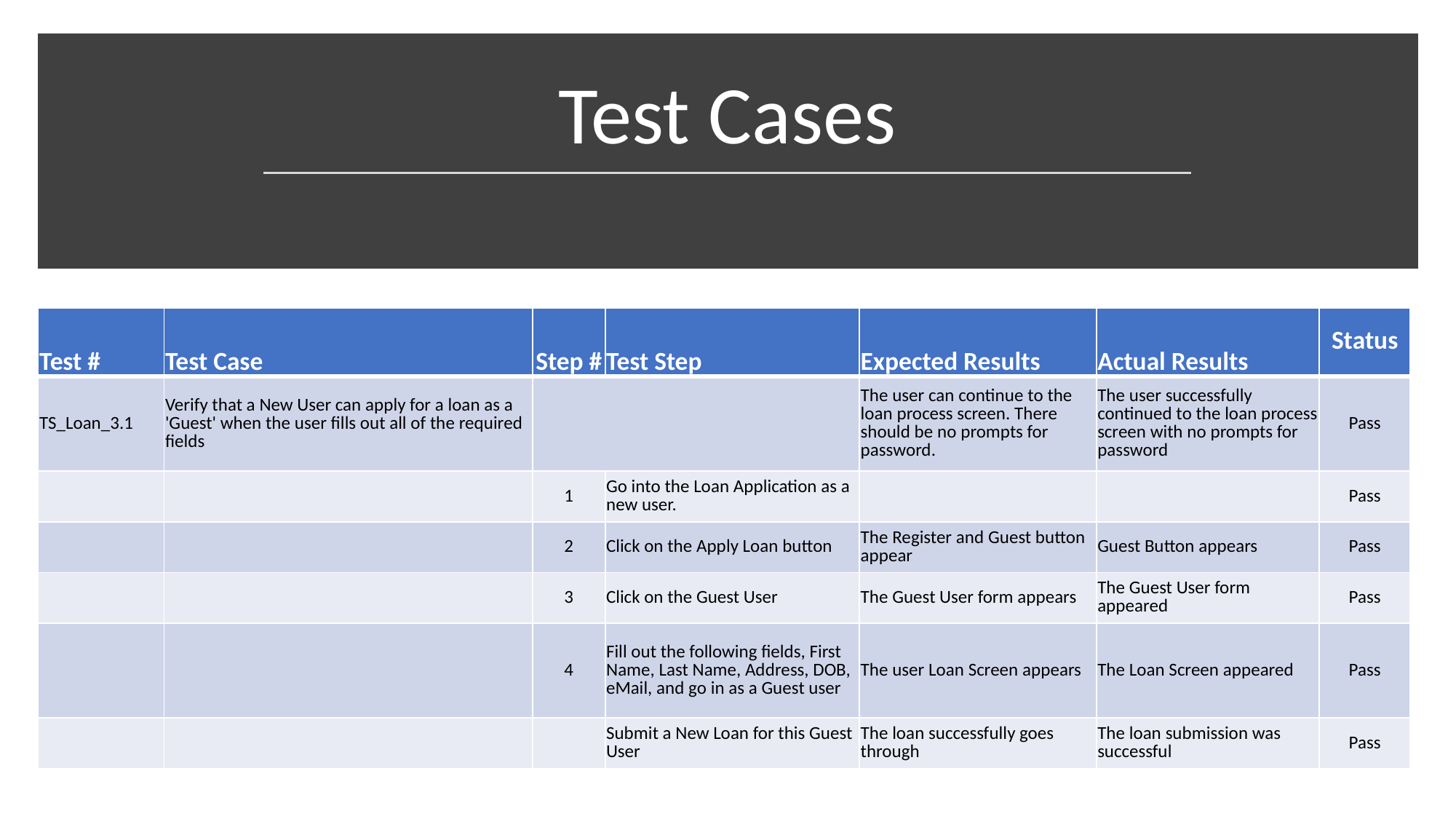

# Test Cases
| Test # | Test Case | Step # | Test Step | Expected Results | Actual Results | Status |
| --- | --- | --- | --- | --- | --- | --- |
| TS\_Loan\_3.1 | Verify that a New User can apply for a loan as a 'Guest' when the user fills out all of the required fields |  |  | The user can continue to the loan process screen. There should be no prompts for password. | The user successfully continued to the loan process screen with no prompts for password | Pass |
|  |  | 1 | Go into the Loan Application as a new user. |  |  | Pass |
|  |  | 2 | Click on the Apply Loan button | The Register and Guest button appear | Guest Button appears | Pass |
|  |  | 3 | Click on the Guest User | The Guest User form appears | The Guest User form appeared | Pass |
|  |  | 4 | Fill out the following fields, First Name, Last Name, Address, DOB, eMail, and go in as a Guest user | The user Loan Screen appears | The Loan Screen appeared | Pass |
|  |  |  | Submit a New Loan for this Guest User | The loan successfully goes through | The loan submission was successful | Pass |